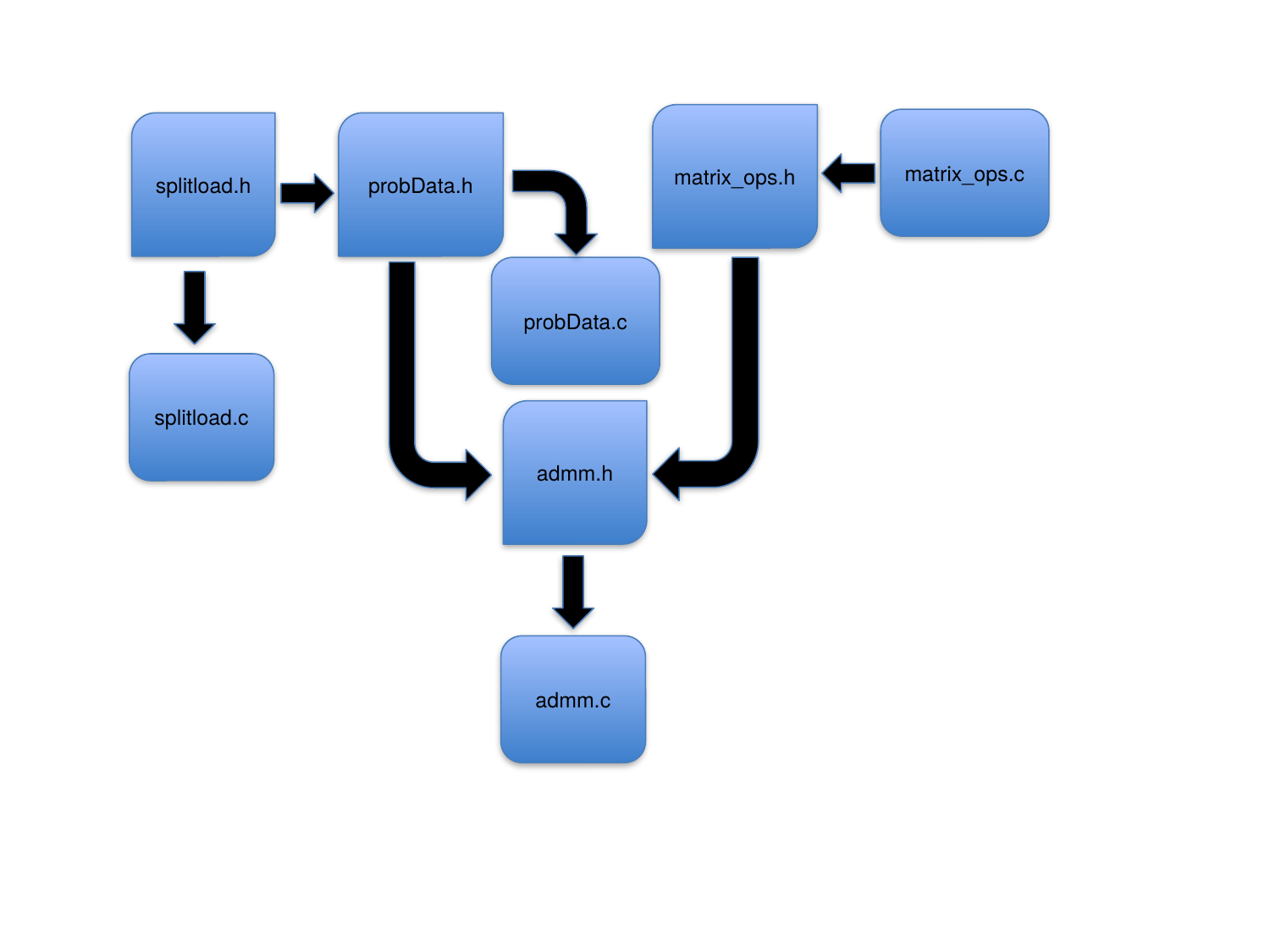

matrix_ops.h
matrix_ops.c
splitload.h
probData.h

probData.c

splitload.c
admm.h

admm.c